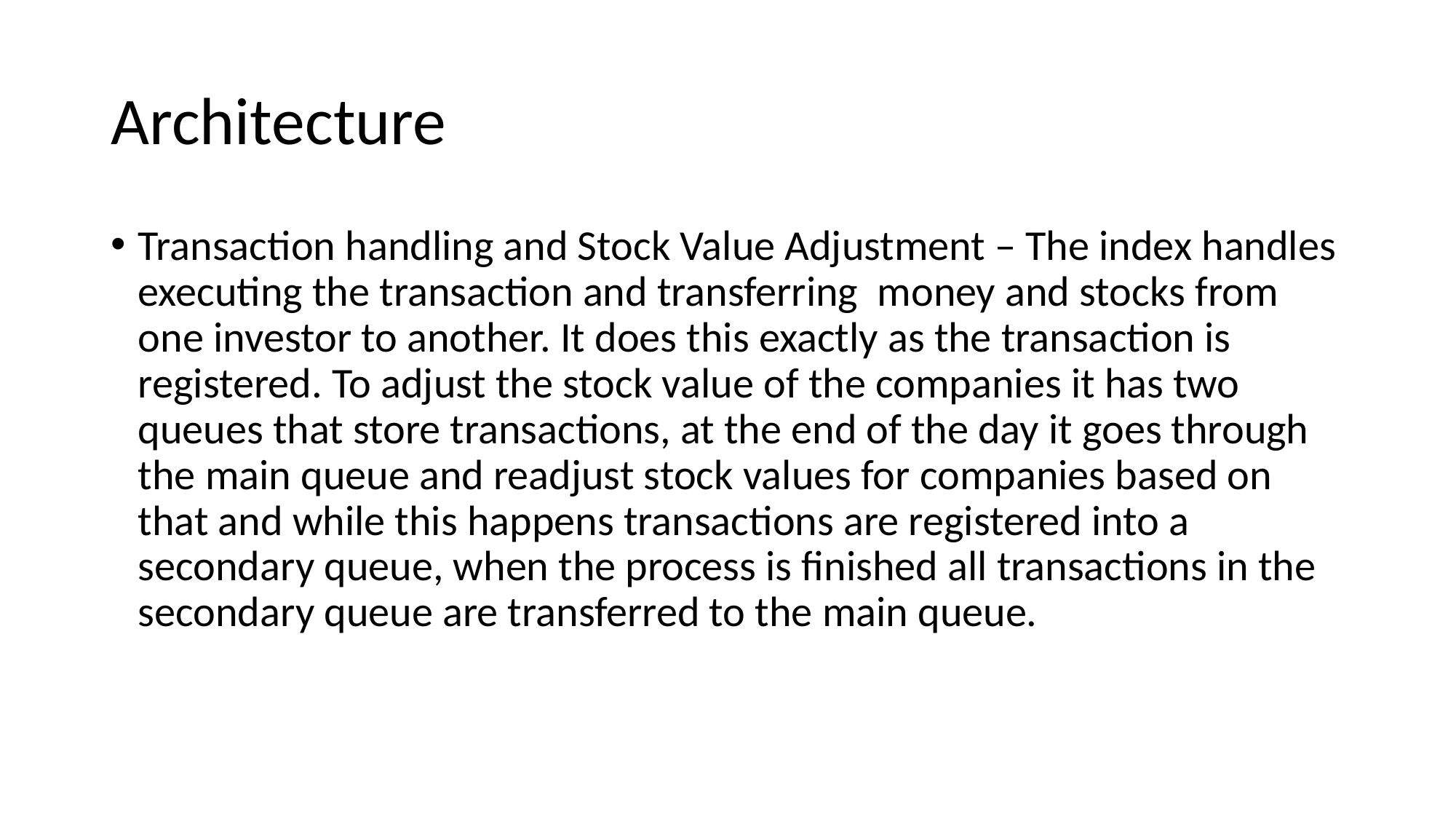

# Architecture
Transaction handling and Stock Value Adjustment – The index handles executing the transaction and transferring  money and stocks from one investor to another. It does this exactly as the transaction is registered. To adjust the stock value of the companies it has two queues that store transactions, at the end of the day it goes through the main queue and readjust stock values for companies based on that and while this happens transactions are registered into a secondary queue, when the process is finished all transactions in the secondary queue are transferred to the main queue.